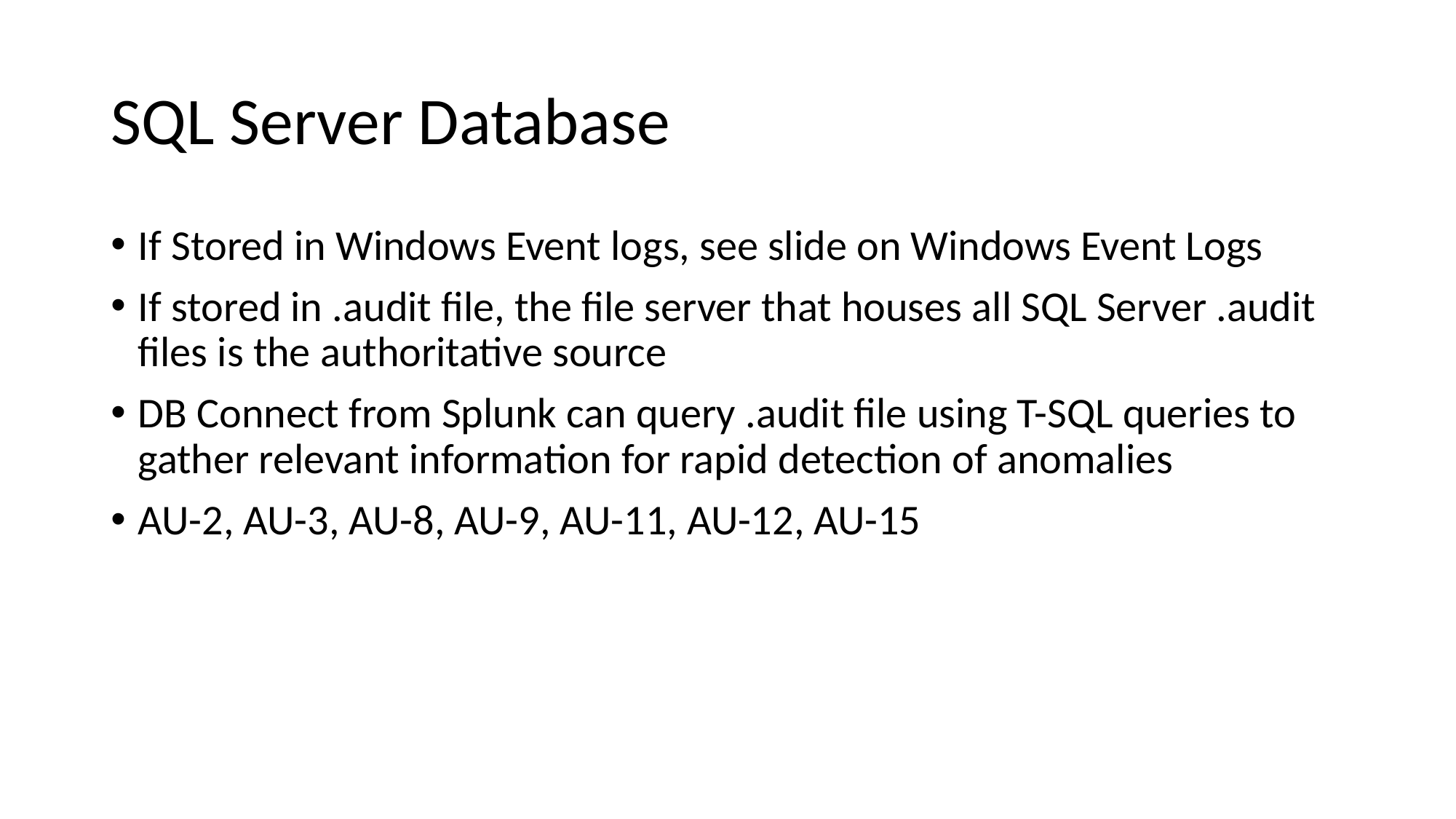

# SQL Server Database
If Stored in Windows Event logs, see slide on Windows Event Logs
If stored in .audit file, the file server that houses all SQL Server .audit files is the authoritative source
DB Connect from Splunk can query .audit file using T-SQL queries to gather relevant information for rapid detection of anomalies
AU-2, AU-3, AU-8, AU-9, AU-11, AU-12, AU-15